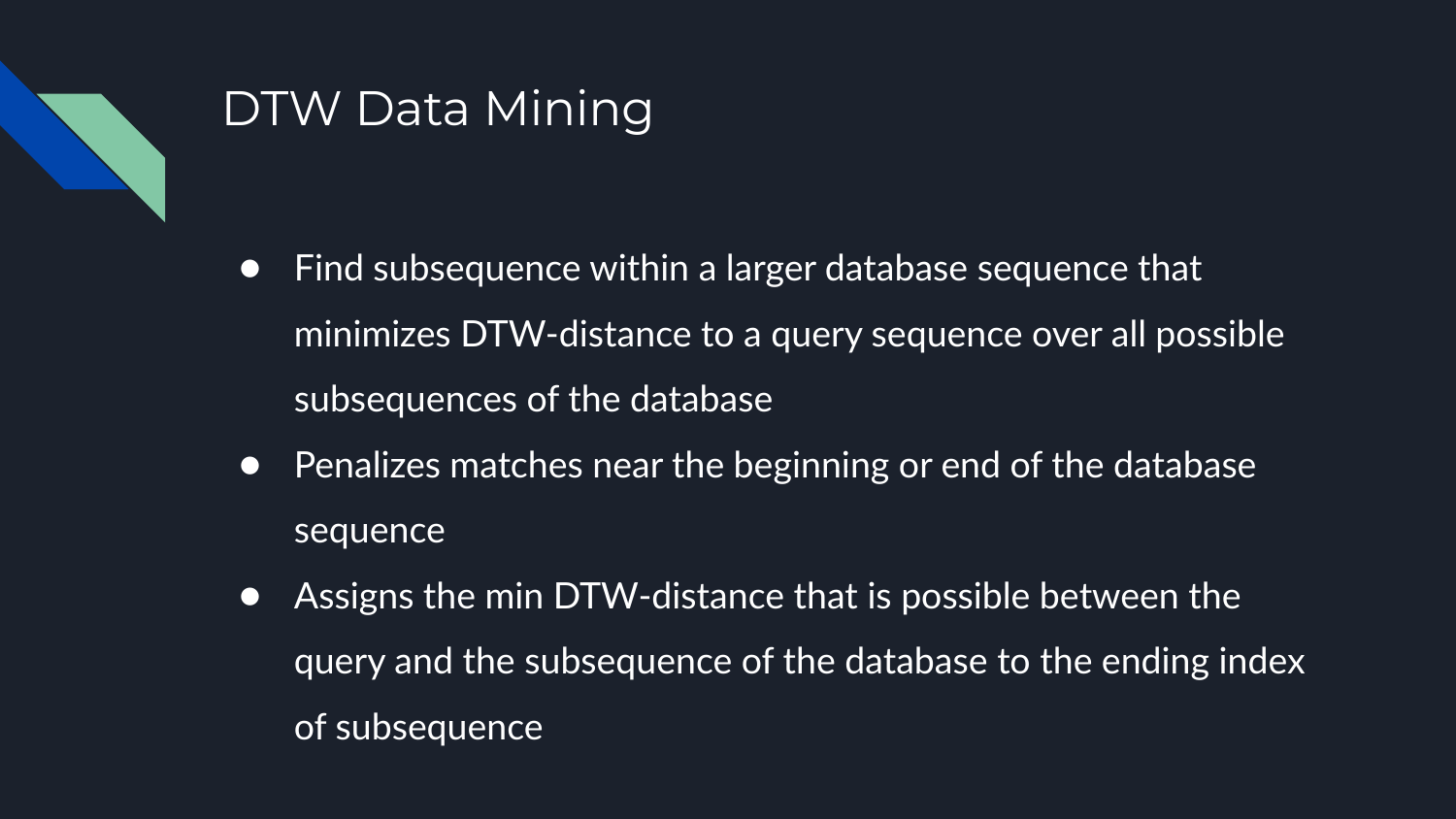

# DTW Data Mining
Find subsequence within a larger database sequence that minimizes DTW-distance to a query sequence over all possible subsequences of the database
Penalizes matches near the beginning or end of the database sequence
Assigns the min DTW-distance that is possible between the query and the subsequence of the database to the ending index of subsequence